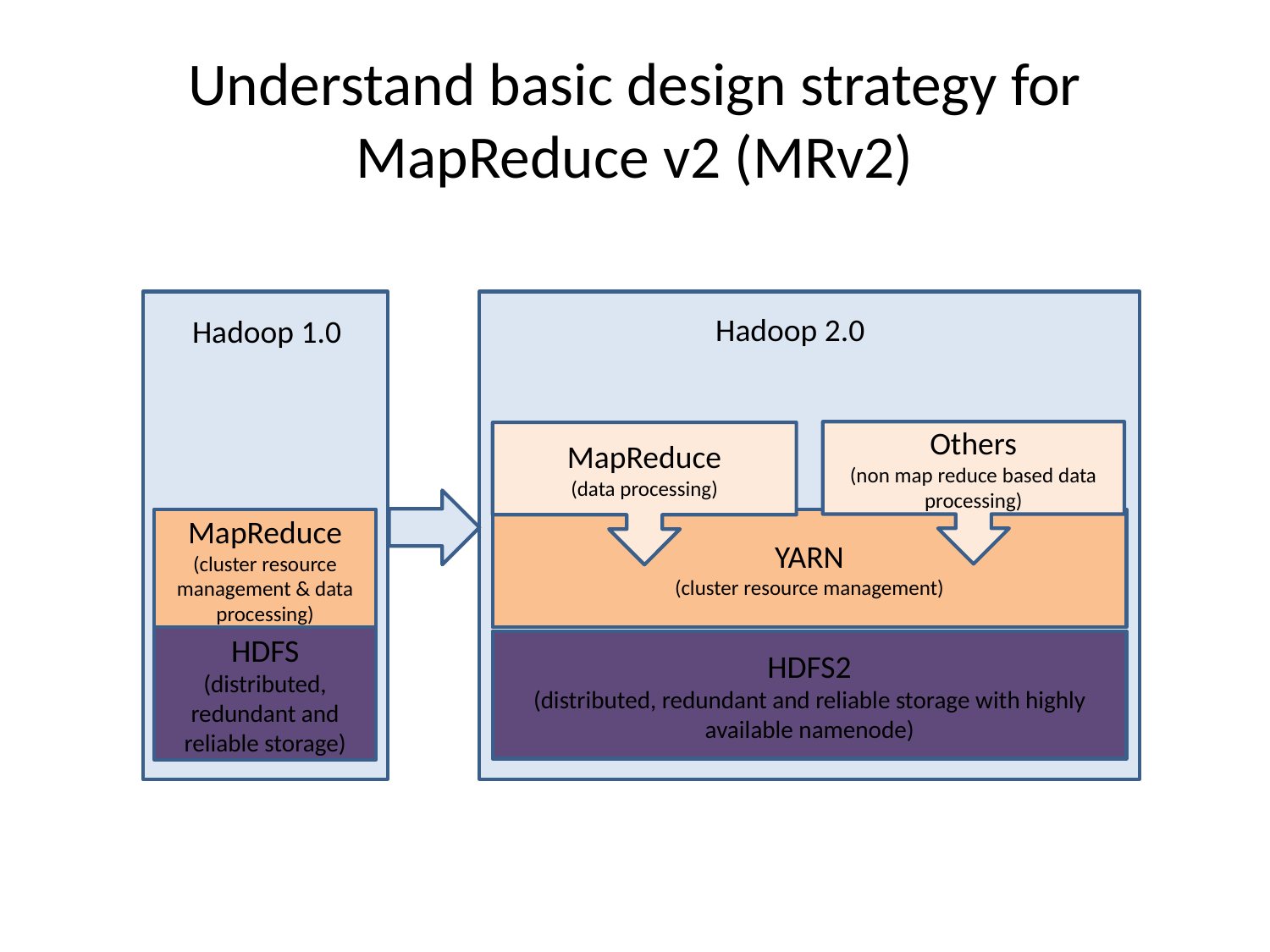

# Understand basic design strategy for MapReduce v2 (MRv2)

Hadoop 1.0
MapReduce
(cluster resource management & data processing)
HDFS
(distributed, redundant and reliable storage)

Hadoop 2.0
Others
(non map reduce based data processing)
MapReduce
(data processing)

YARN
(cluster resource management)
HDFS2
(distributed, redundant and reliable storage with highly available namenode)